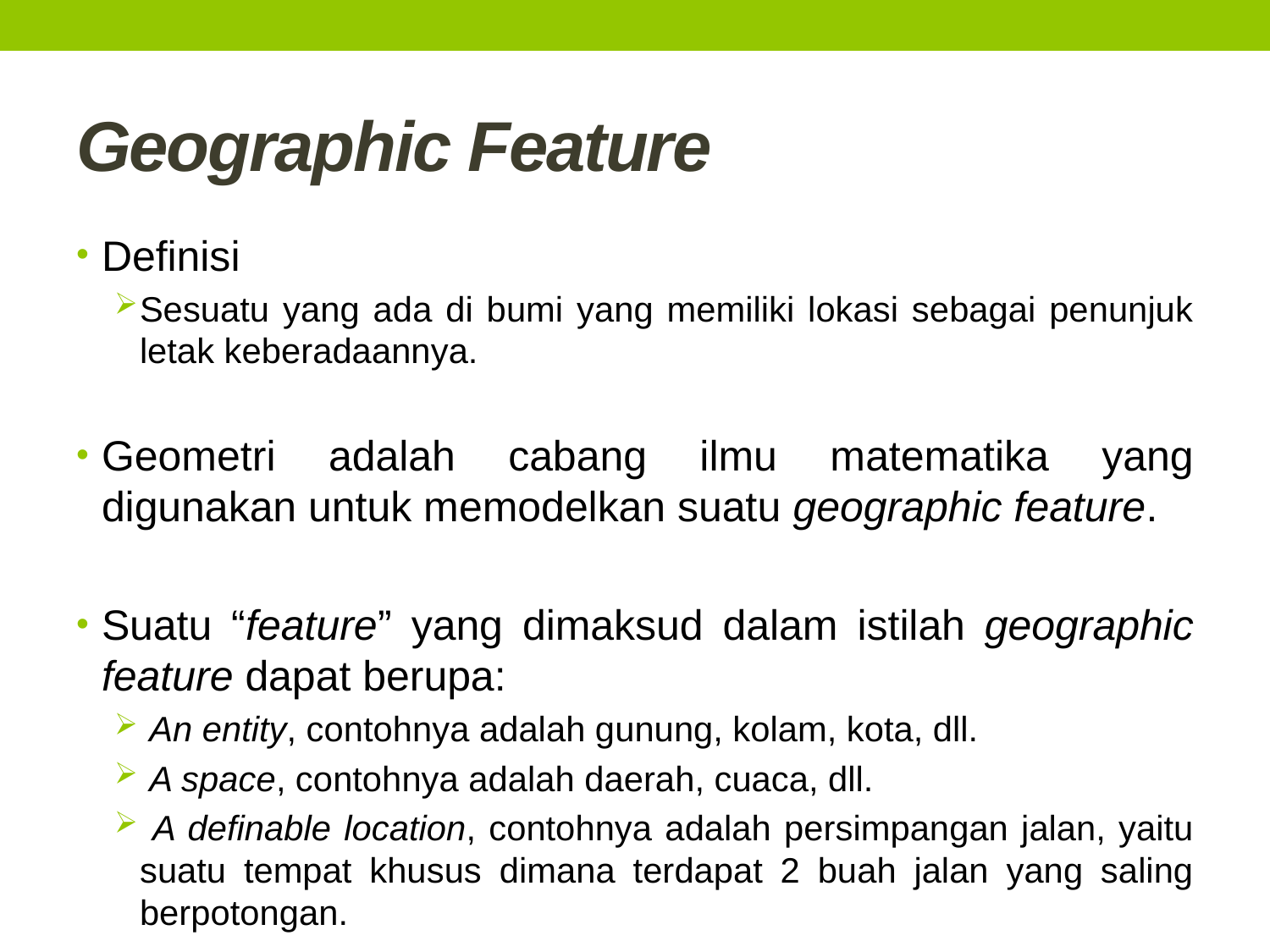

# Geographic Feature
Definisi
Sesuatu yang ada di bumi yang memiliki lokasi sebagai penunjuk letak keberadaannya.

Geometri adalah cabang ilmu matematika yang digunakan untuk memodelkan suatu geographic feature.

Suatu “feature” yang dimaksud dalam istilah geographic feature dapat berupa:
 An entity, contohnya adalah gunung, kolam, kota, dll.
 A space, contohnya adalah daerah, cuaca, dll.
 A definable location, contohnya adalah persimpangan jalan, yaitu suatu tempat khusus dimana terdapat 2 buah jalan yang saling berpotongan.